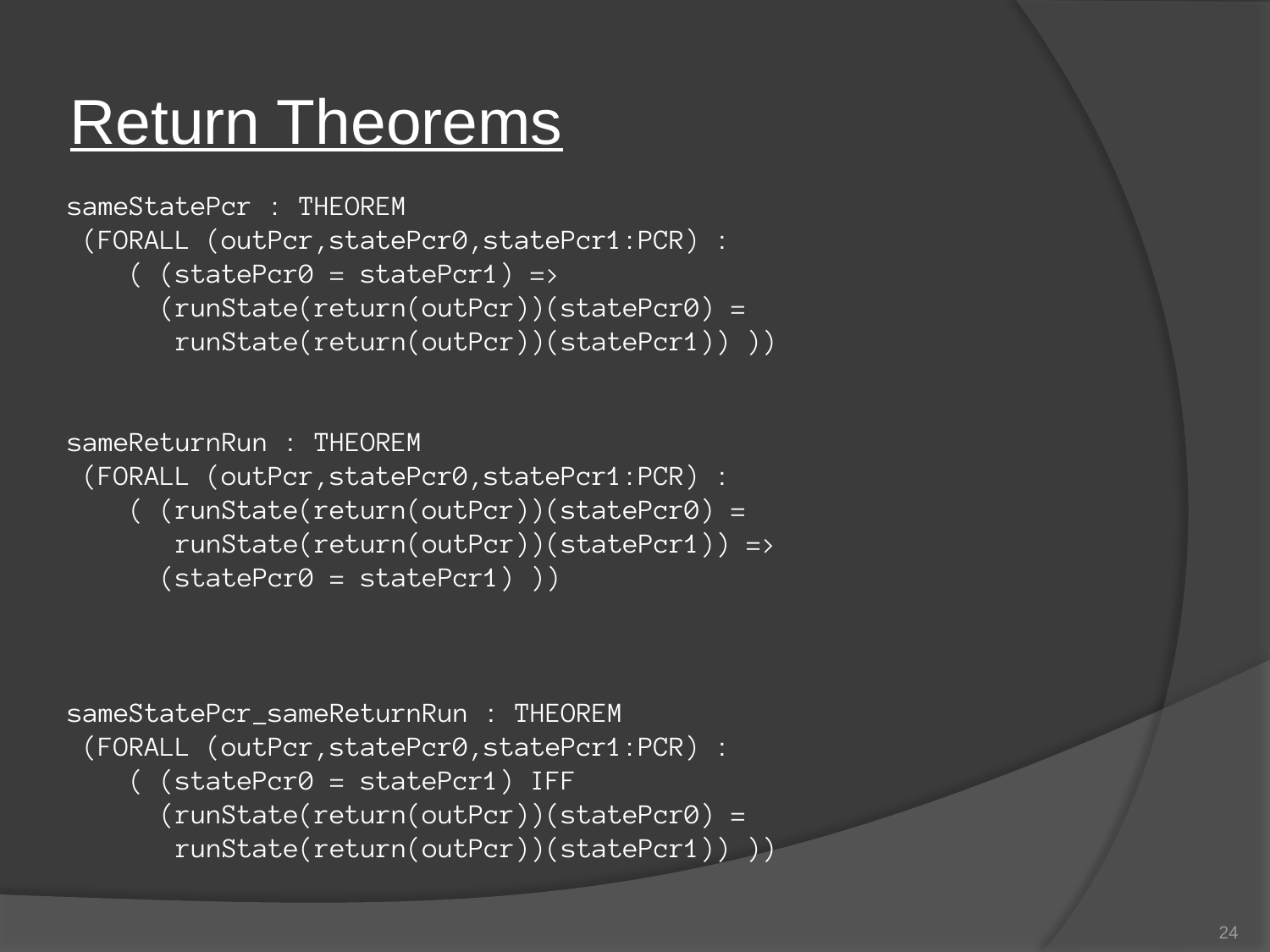

# Return Theorems
 sameStatePcr : THEOREM
  (FORALL (outPcr,statePcr0,statePcr1:PCR) :
     ( (statePcr0 = statePcr1) =>
       (runState(return(outPcr))(statePcr0) =
        runState(return(outPcr))(statePcr1)) ))

 sameReturnRun : THEOREM
  (FORALL (outPcr,statePcr0,statePcr1:PCR) :
     ( (runState(return(outPcr))(statePcr0) =
        runState(return(outPcr))(statePcr1)) =>
       (statePcr0 = statePcr1) ))

 sameStatePcr_sameReturnRun : THEOREM
  (FORALL (outPcr,statePcr0,statePcr1:PCR) :
     ( (statePcr0 = statePcr1) IFF
       (runState(return(outPcr))(statePcr0) =
        runState(return(outPcr))(statePcr1)) ))

24